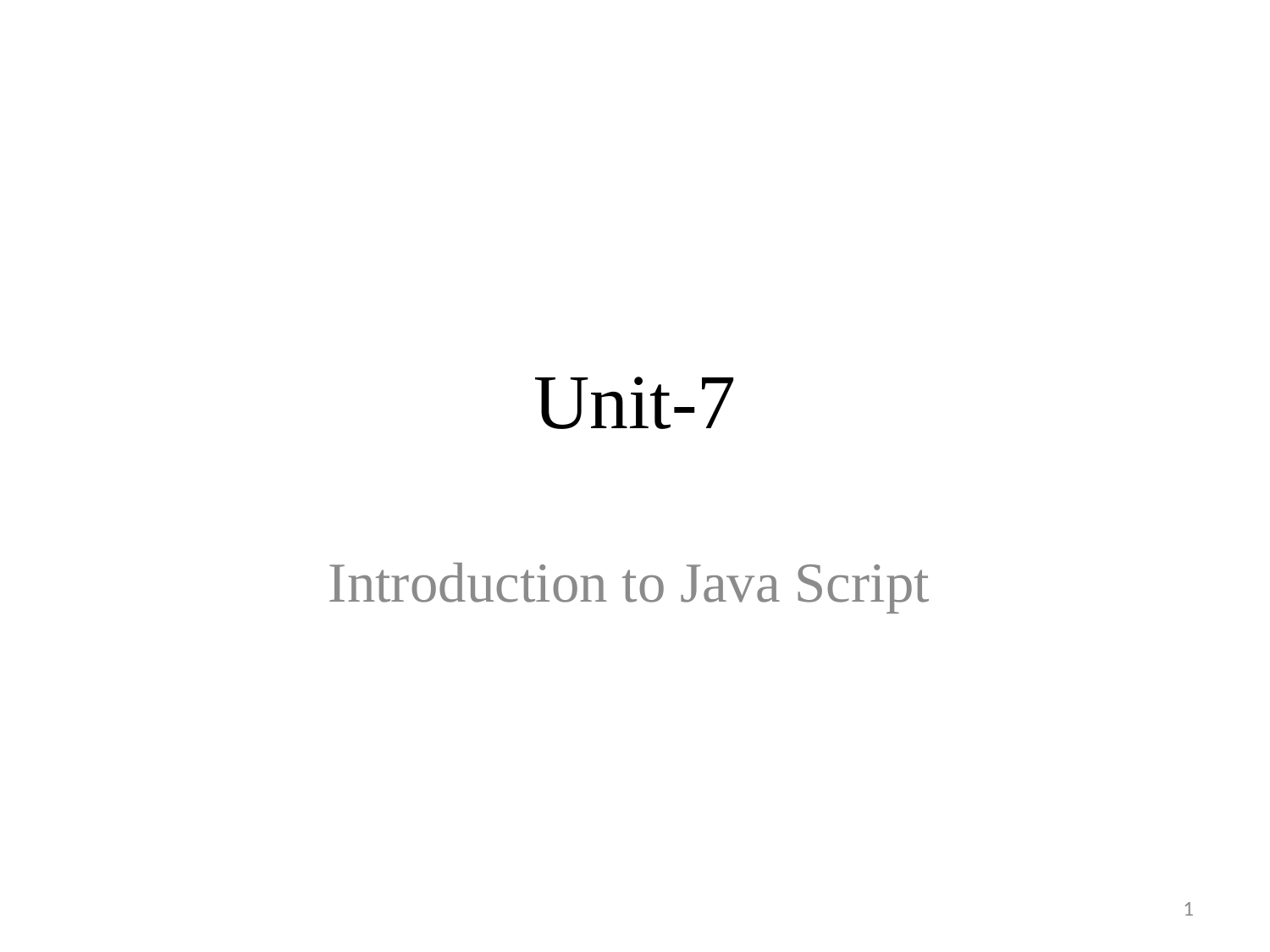

# Unit-7
Introduction to Java Script

1